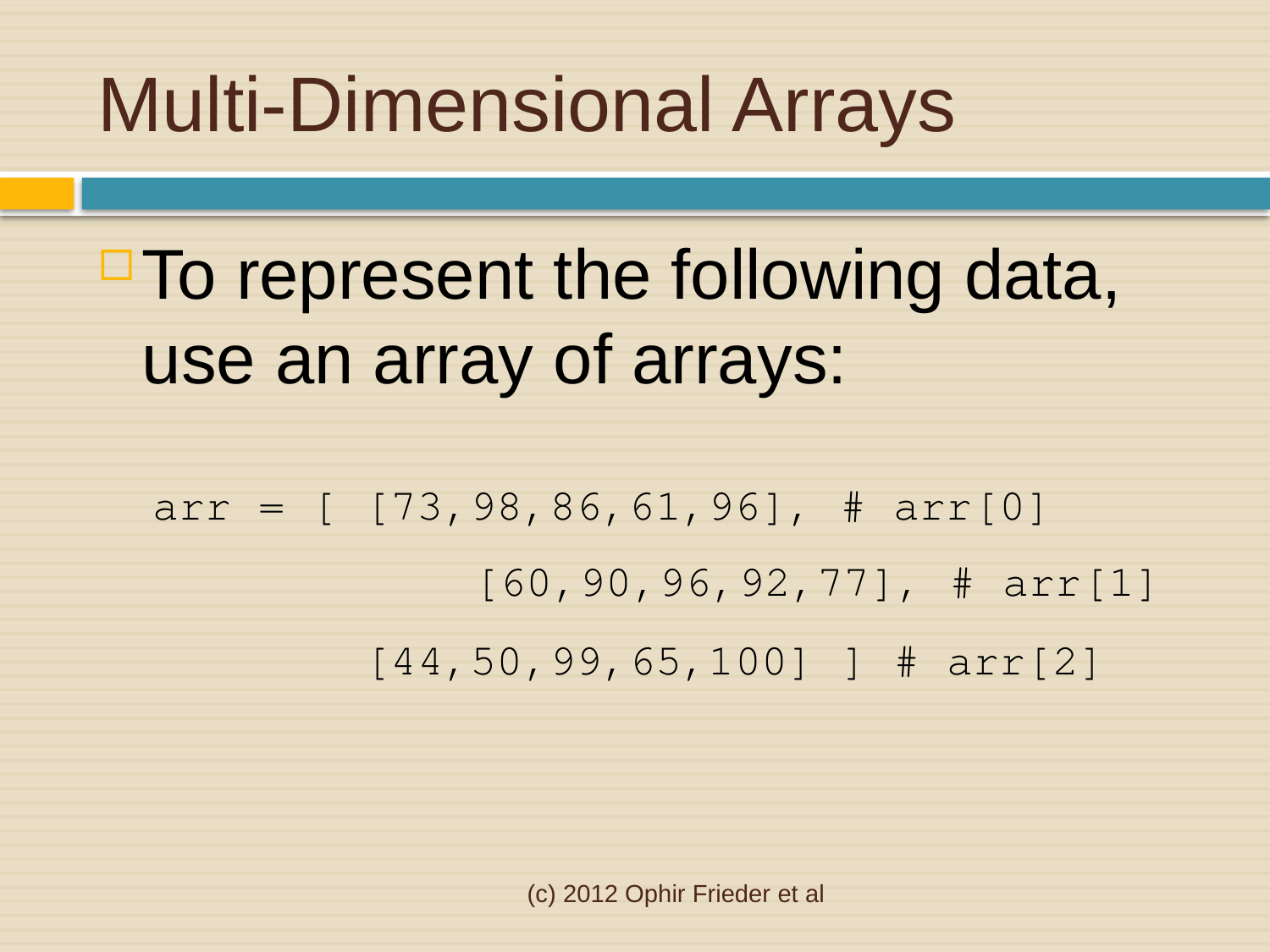

# Multi-Dimensional Arrays
To represent the following data, use an array of arrays:

arr = [ [73,98,86,61,96], # arr[0]
		[60,90,96,92,77], # arr[1]
	[44,50,99,65,100] ] # arr[2]
(c) 2012 Ophir Frieder et al